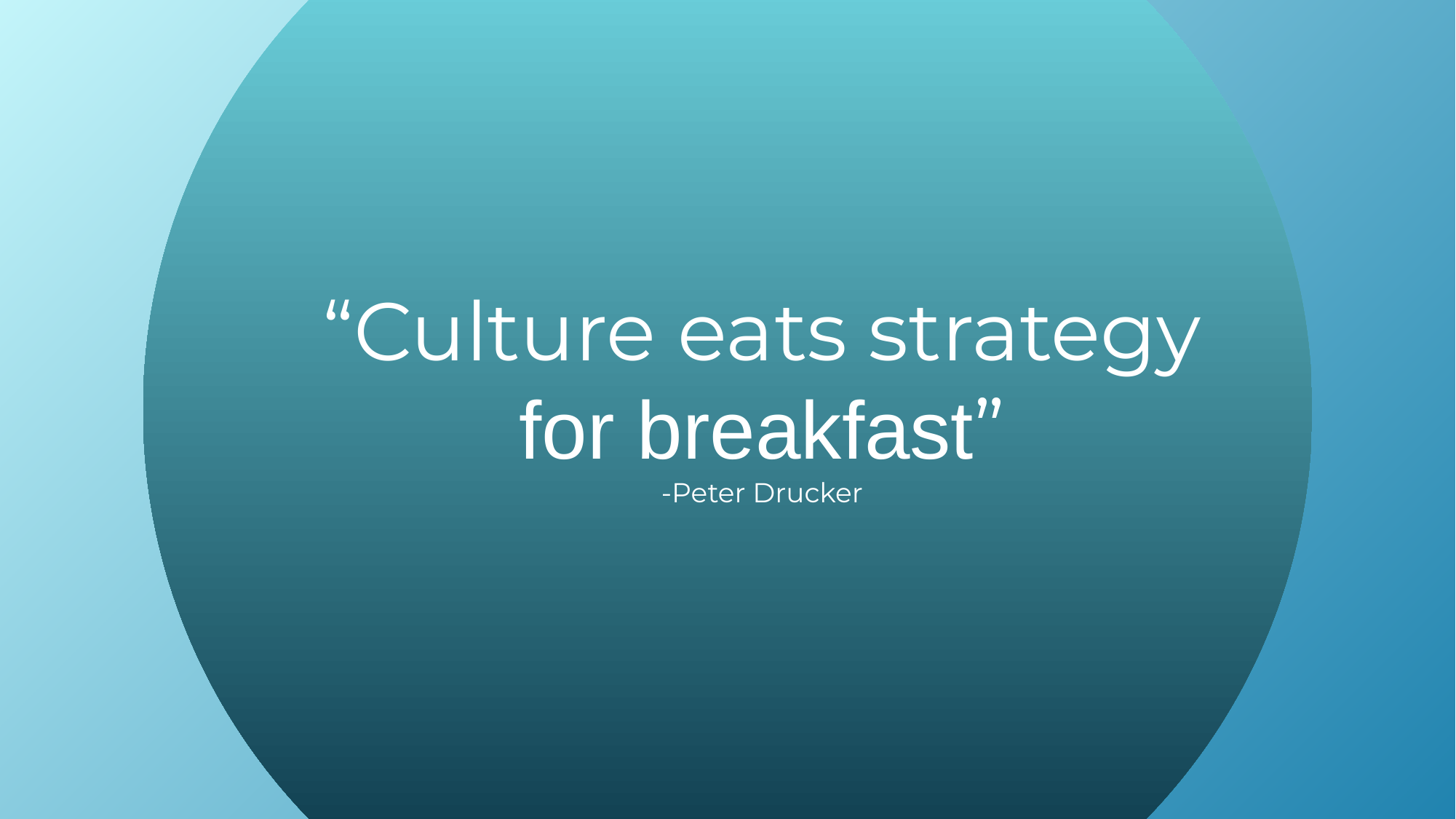

“Culture eats strategy for breakfast”
-Peter Drucker